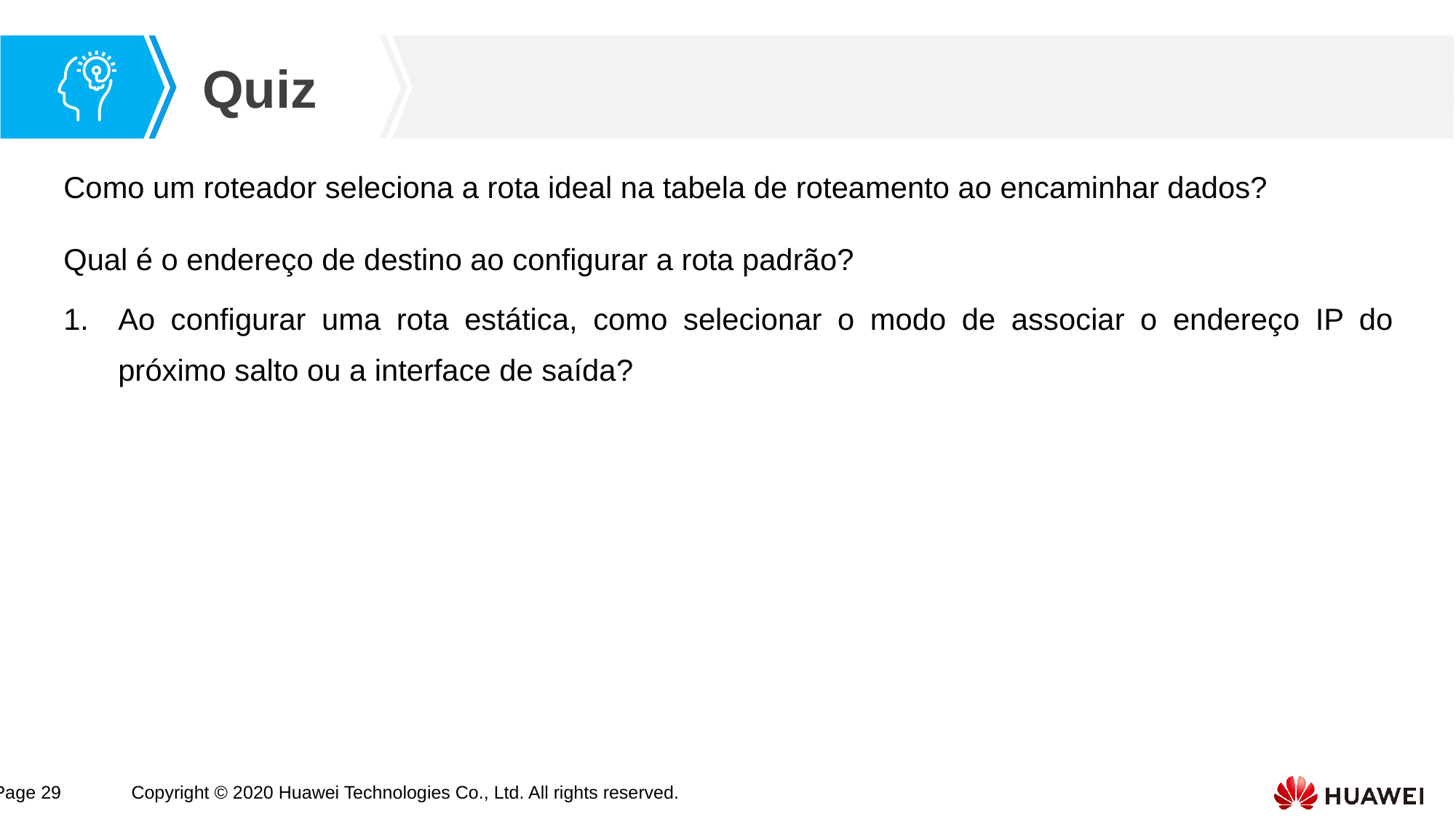

Como um roteador seleciona a rota ideal na tabela de roteamento ao encaminhar dados?
Qual é o endereço de destino ao configurar a rota padrão?
Ao configurar uma rota estática, como selecionar o modo de associar o endereço IP do próximo salto ou a interface de saída?